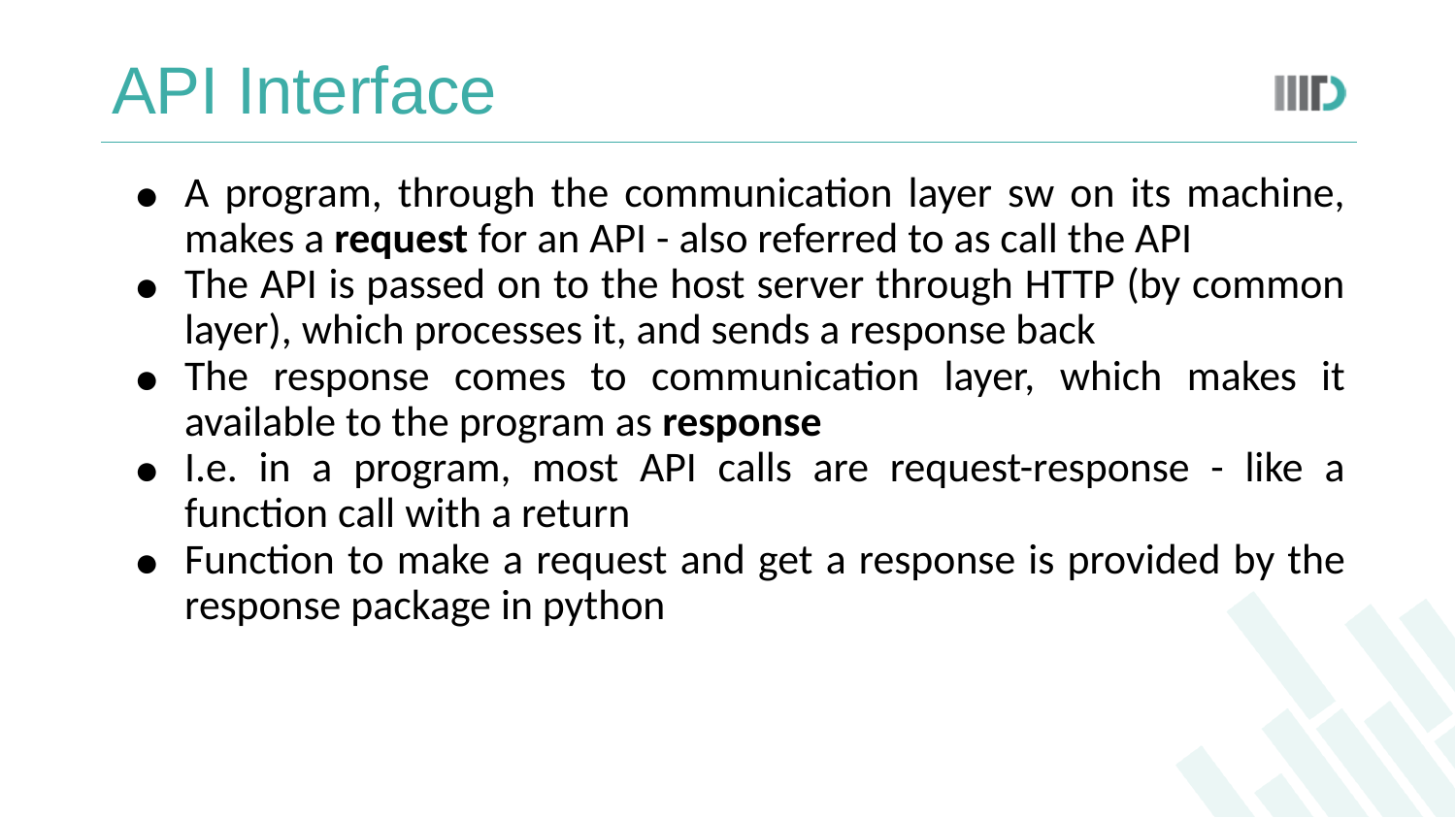

# API Interface
A program, through the communication layer sw on its machine, makes a request for an API - also referred to as call the API
The API is passed on to the host server through HTTP (by common layer), which processes it, and sends a response back
The response comes to communication layer, which makes it available to the program as response
I.e. in a program, most API calls are request-response - like a function call with a return
Function to make a request and get a response is provided by the response package in python